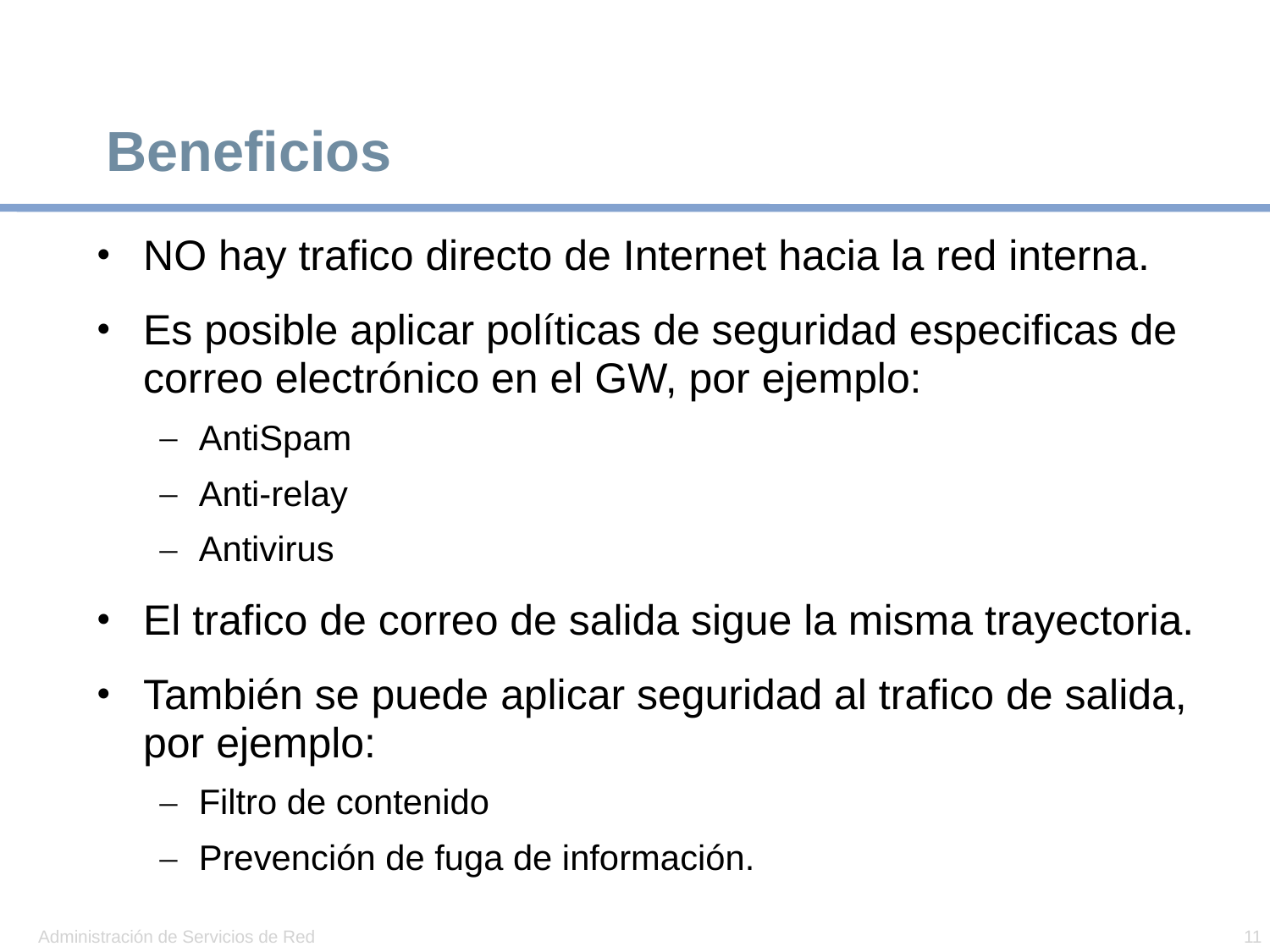

# Beneficios
NO hay trafico directo de Internet hacia la red interna.
Es posible aplicar políticas de seguridad especificas de correo electrónico en el GW, por ejemplo:
AntiSpam
Anti-relay
Antivirus
El trafico de correo de salida sigue la misma trayectoria.
También se puede aplicar seguridad al trafico de salida, por ejemplo:
Filtro de contenido
Prevención de fuga de información.